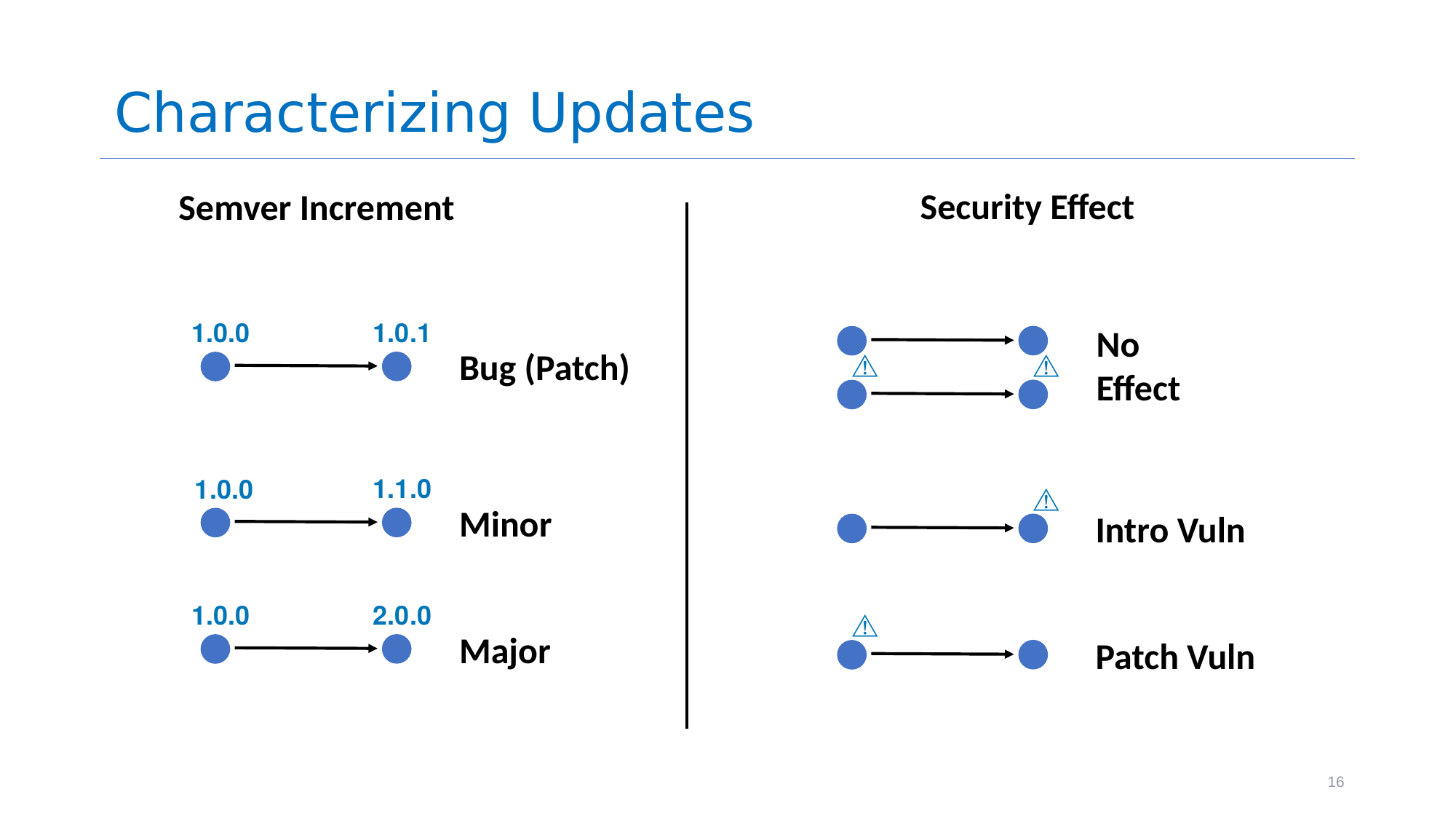

# Characterizing Updates
Security Effect
Semver Increment
1.0.1
1.0.0
No Effect

Bug (Patch)

⚠️
⚠️

1.1.0
1.0.0
⚠️
Minor
Intro Vuln

2.0.0
1.0.0
⚠️
Major
Patch Vuln

16